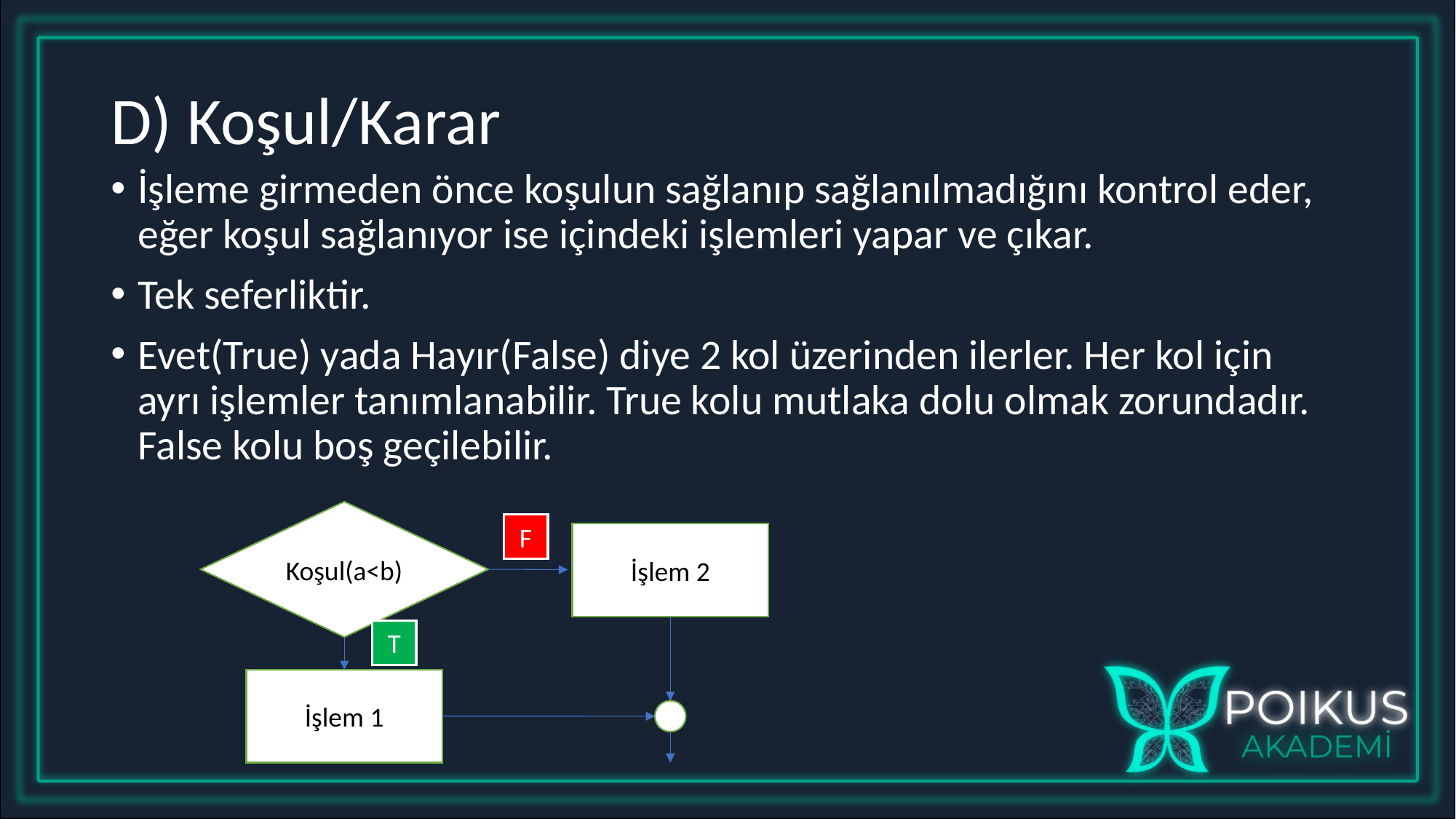

# D) Koşul/Karar
İşleme girmeden önce koşulun sağlanıp sağlanılmadığını kontrol eder, eğer koşul sağlanıyor ise içindeki işlemleri yapar ve çıkar.
Tek seferliktir.
Evet(True) yada Hayır(False) diye 2 kol üzerinden ilerler. Her kol için ayrı işlemler tanımlanabilir. True kolu mutlaka dolu olmak zorundadır. False kolu boş geçilebilir.
Koşul(a<b)
F
İşlem 2
T
İşlem 1